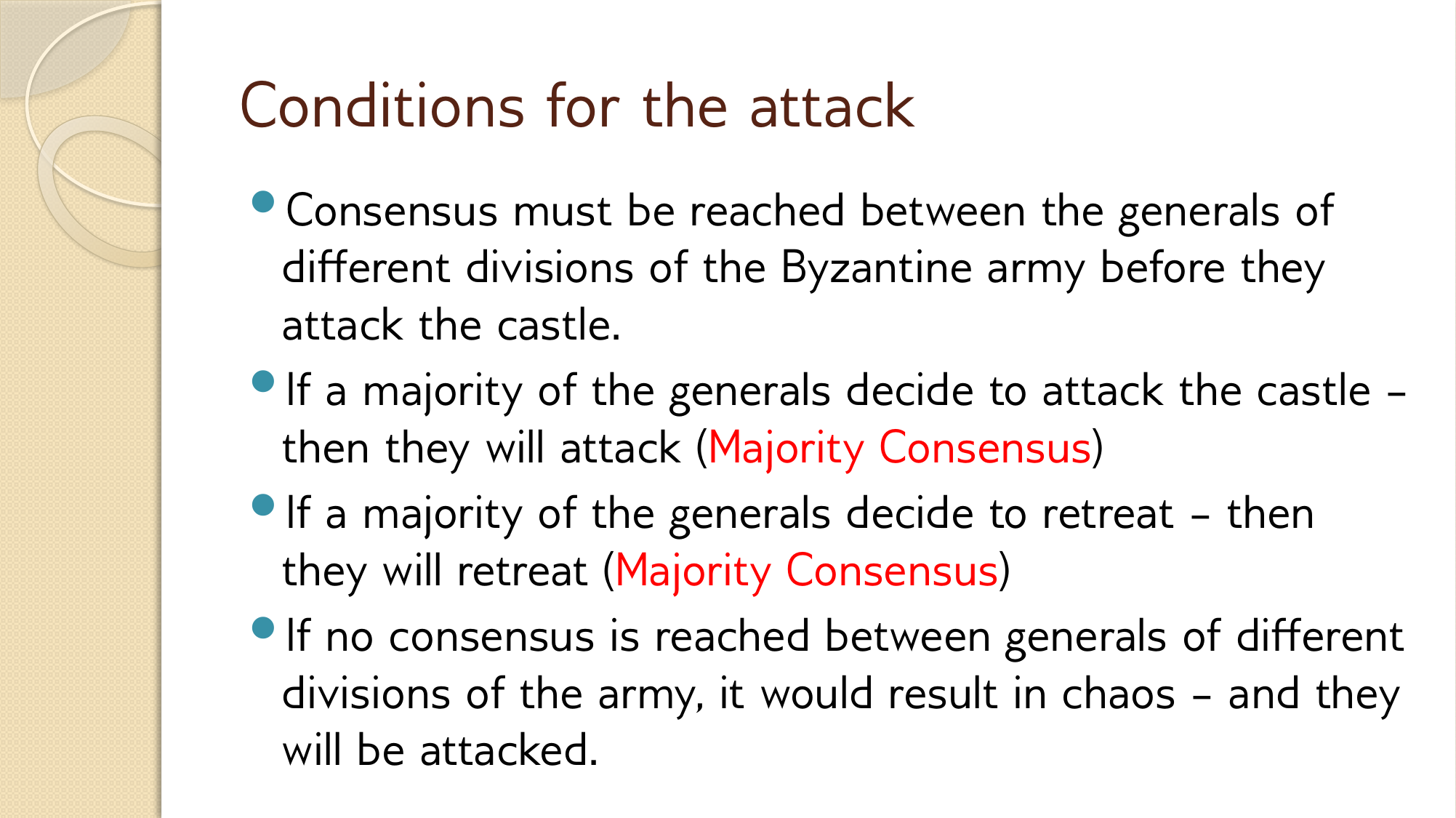

# Conditions for the attack
Consensus must be reached between the generals of different divisions of the Byzantine army before they attack the castle.
If a majority of the generals decide to attack the castle – then they will attack (Majority Consensus)
If a majority of the generals decide to retreat – then they will retreat (Majority Consensus)
If no consensus is reached between generals of different divisions of the army, it would result in chaos – and they will be attacked.